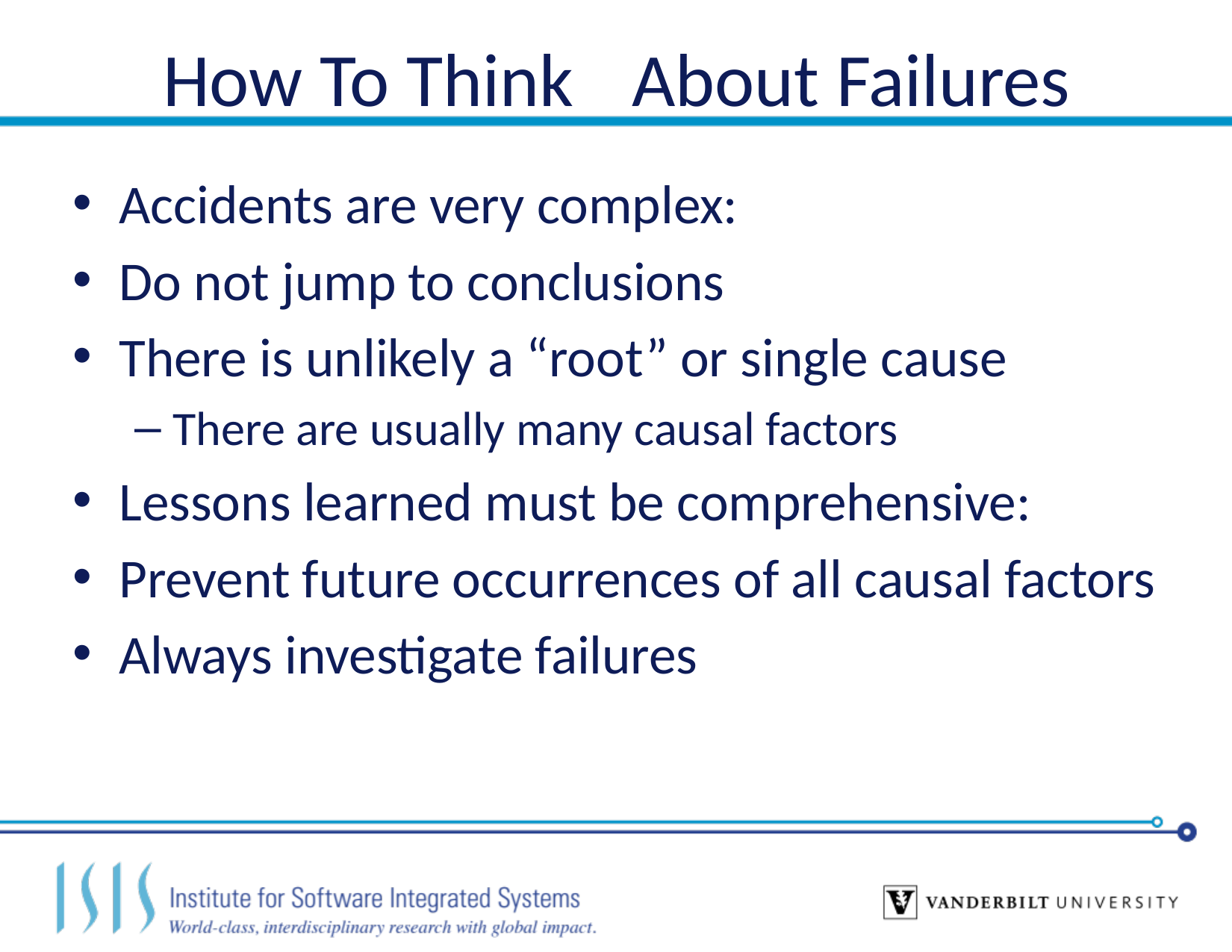

# How To Think	About Failures
Accidents are very complex:
Do not jump to conclusions
There is unlikely a “root” or single cause
There are usually many causal factors
Lessons learned must be comprehensive:
Prevent future occurrences of all causal factors
Always investigate failures